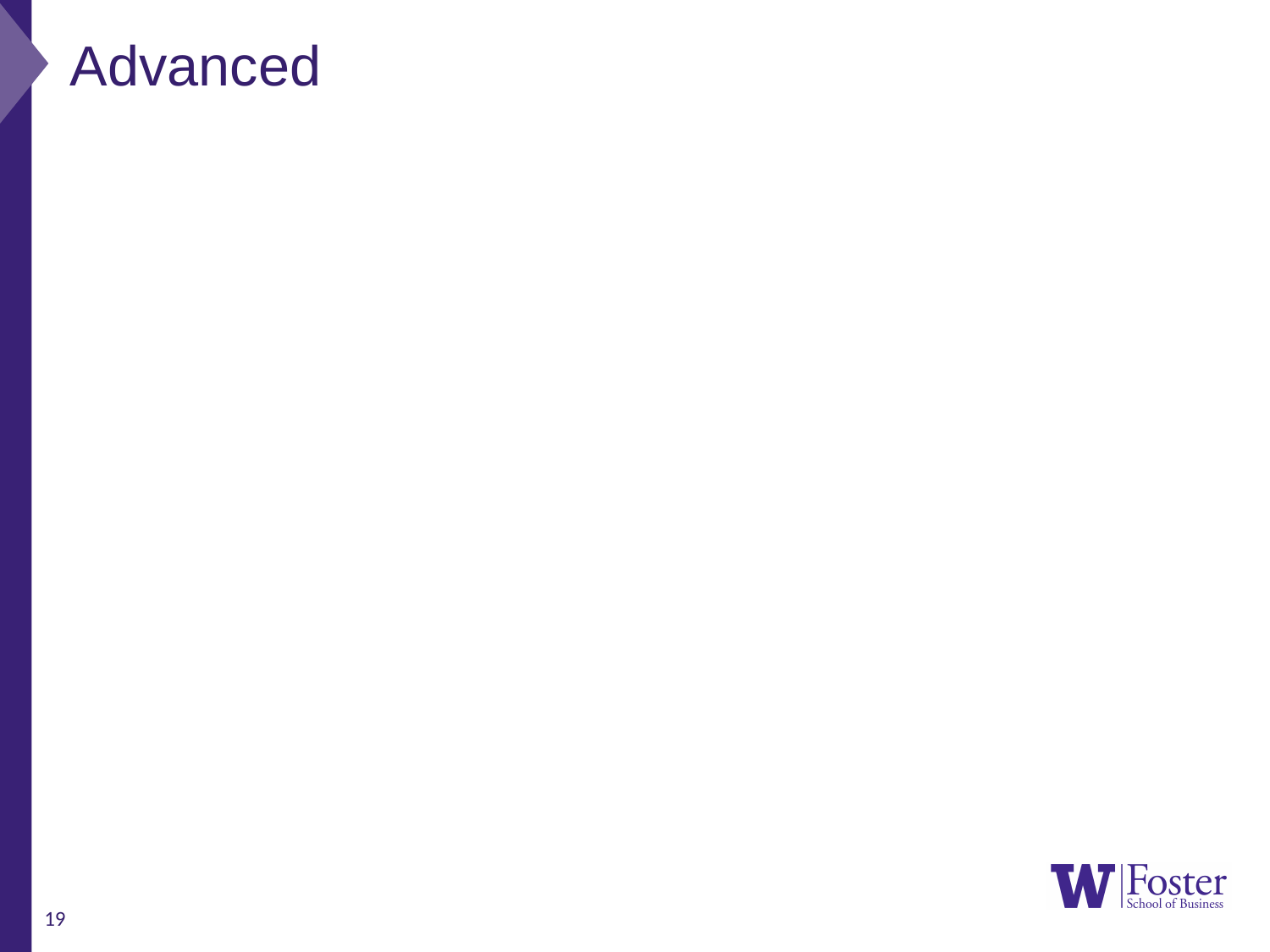

# Advanced

Automorphic and Isomorphic Equivalence

Regular Equivalence (RE)

“Types” of Ties

Local Role Equivalence

Ego Algebras
19